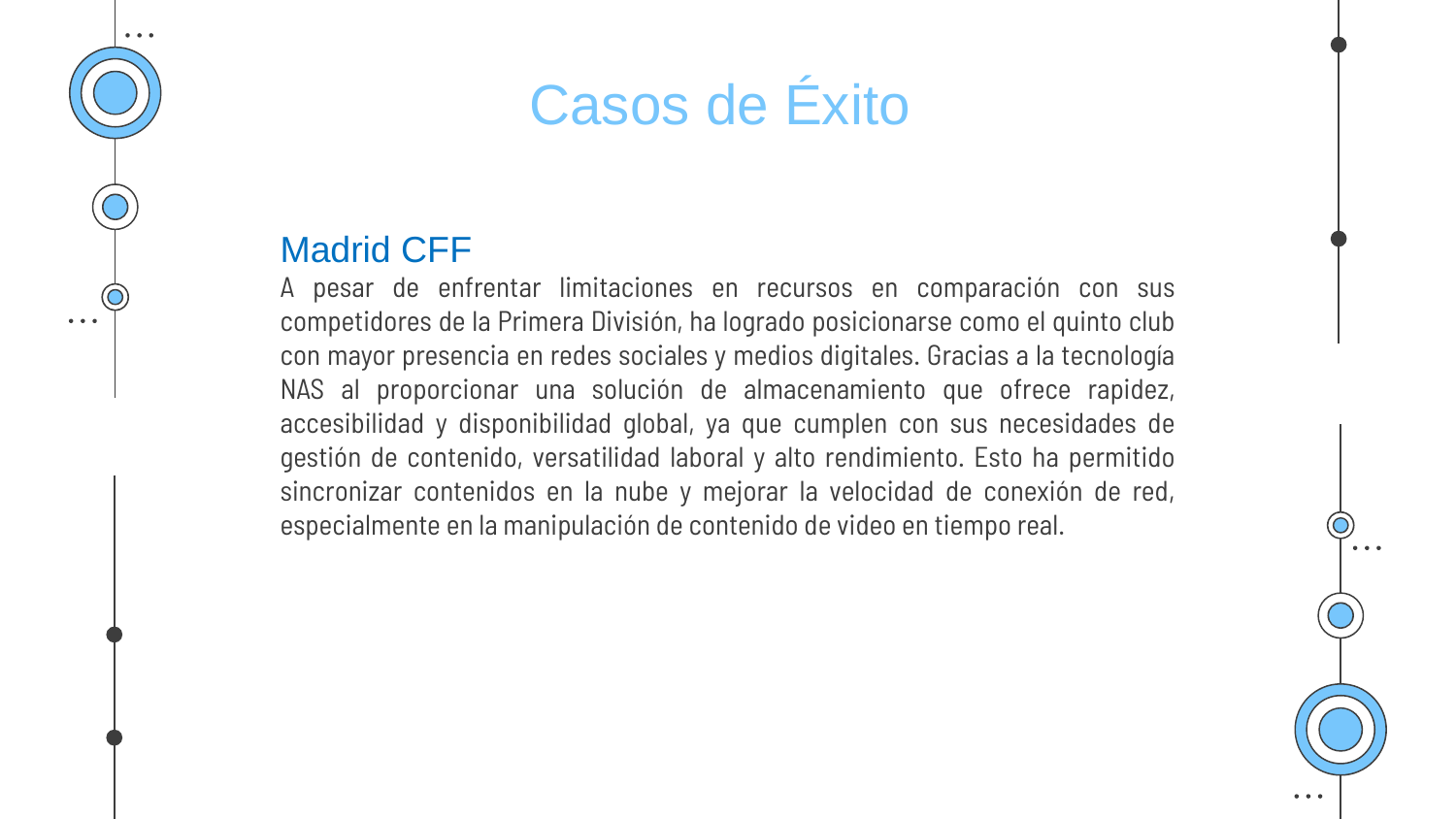

# Casos de Éxito
Madrid CFF
A pesar de enfrentar limitaciones en recursos en comparación con sus competidores de la Primera División, ha logrado posicionarse como el quinto club con mayor presencia en redes sociales y medios digitales. Gracias a la tecnología NAS al proporcionar una solución de almacenamiento que ofrece rapidez, accesibilidad y disponibilidad global, ya que cumplen con sus necesidades de gestión de contenido, versatilidad laboral y alto rendimiento. Esto ha permitido sincronizar contenidos en la nube y mejorar la velocidad de conexión de red, especialmente en la manipulación de contenido de video en tiempo real.